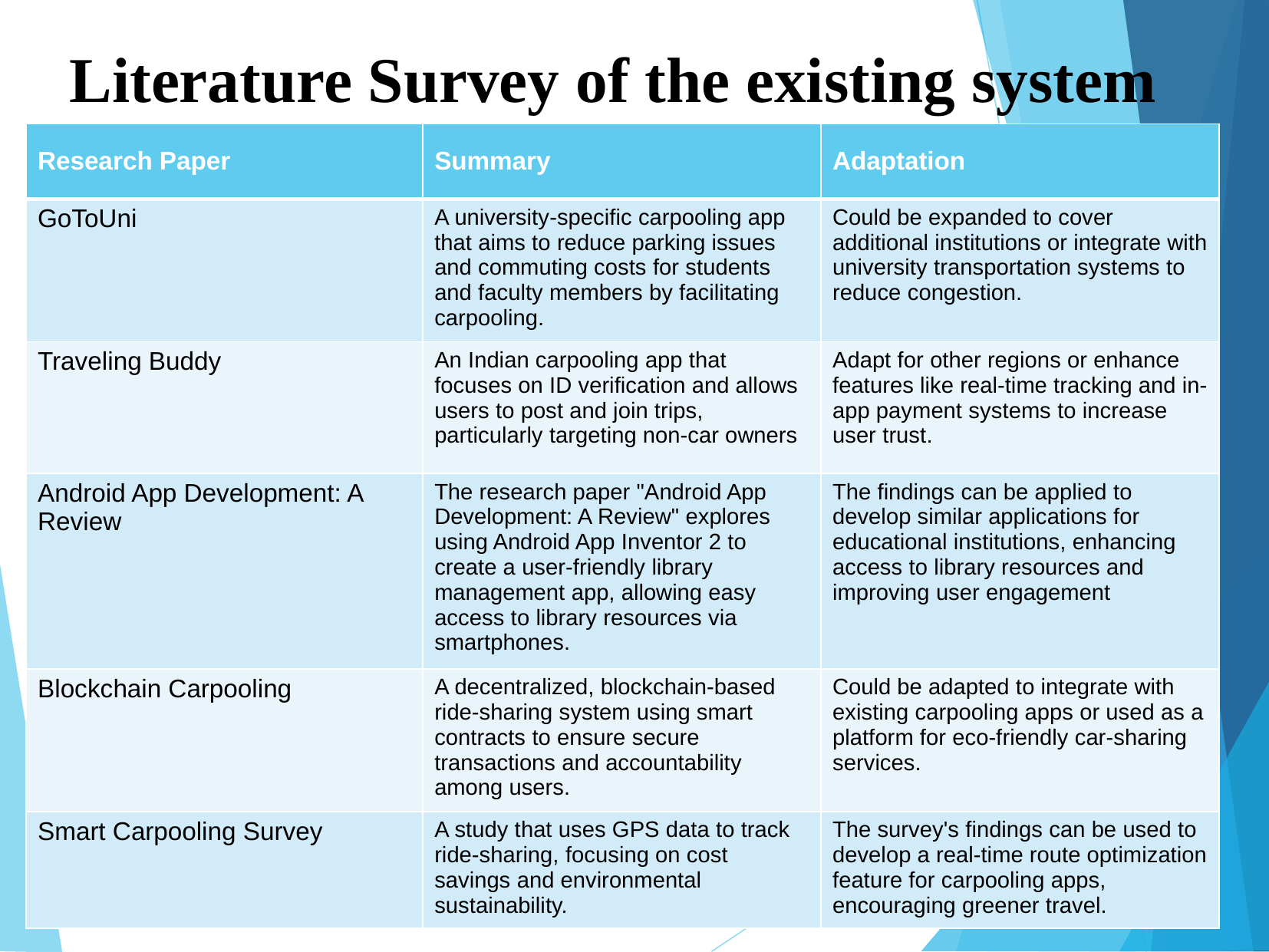

# Literature Survey of the existing system
| Research Paper | Summary | Adaptation |
| --- | --- | --- |
| GoToUni | A university-specific carpooling app that aims to reduce parking issues and commuting costs for students and faculty members by facilitating carpooling. | Could be expanded to cover additional institutions or integrate with university transportation systems to reduce congestion. |
| Traveling Buddy | An Indian carpooling app that focuses on ID verification and allows users to post and join trips, particularly targeting non-car owners | Adapt for other regions or enhance features like real-time tracking and in-app payment systems to increase user trust. |
| Android App Development: A Review | The research paper "Android App Development: A Review" explores using Android App Inventor 2 to create a user-friendly library management app, allowing easy access to library resources via smartphones. | The findings can be applied to develop similar applications for educational institutions, enhancing access to library resources and improving user engagement |
| Blockchain Carpooling | A decentralized, blockchain-based ride-sharing system using smart contracts to ensure secure transactions and accountability among users. | Could be adapted to integrate with existing carpooling apps or used as a platform for eco-friendly car-sharing services. |
| Smart Carpooling Survey | A study that uses GPS data to track ride-sharing, focusing on cost savings and environmental sustainability. | The survey's findings can be used to develop a real-time route optimization feature for carpooling apps, encouraging greener travel. |